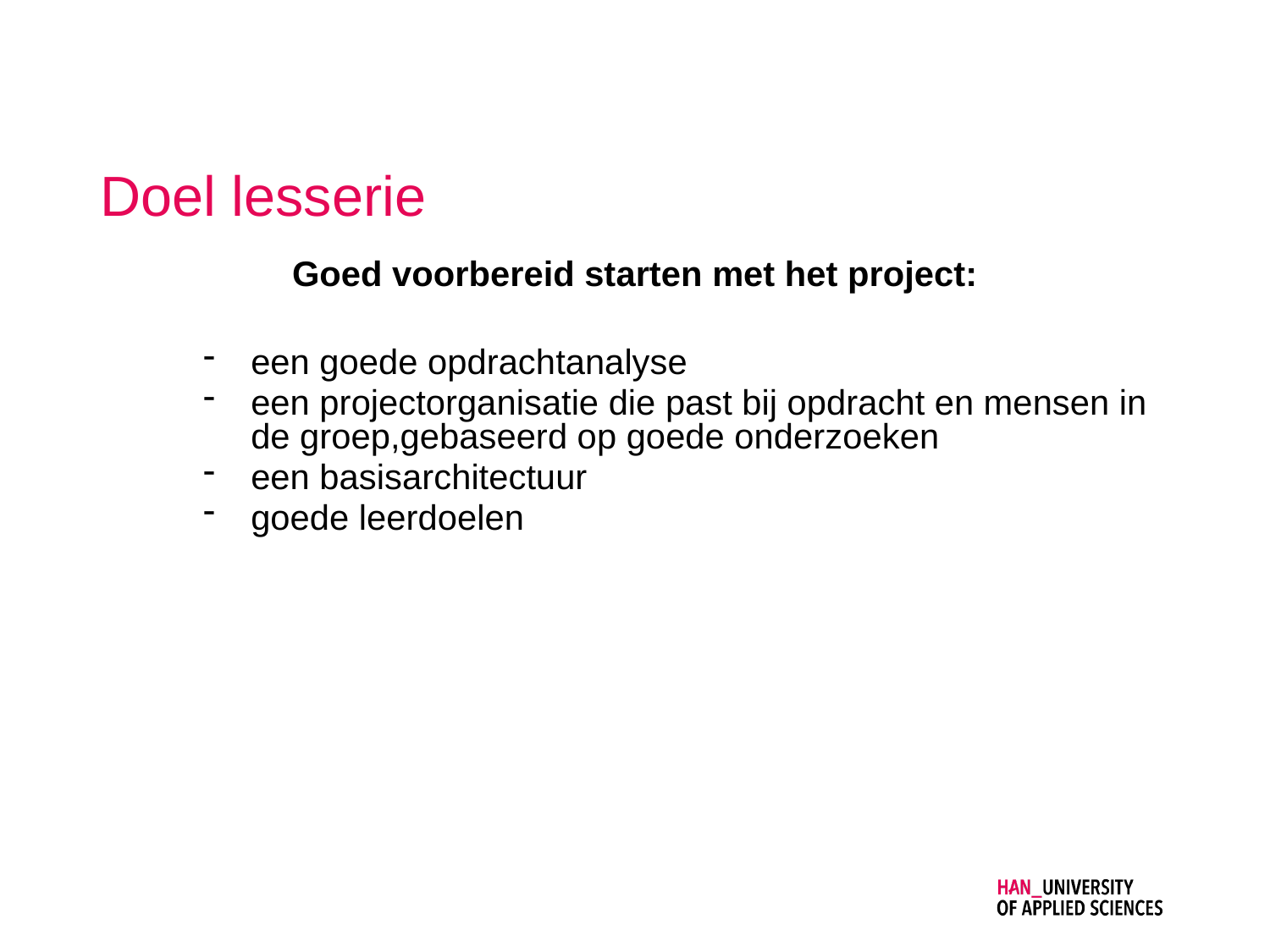

# Doel lesserie
Goed voorbereid starten met het project:

een goede opdrachtanalyse
een projectorganisatie die past bij opdracht en mensen in de groep,gebaseerd op goede onderzoeken
een basisarchitectuur
goede leerdoelen